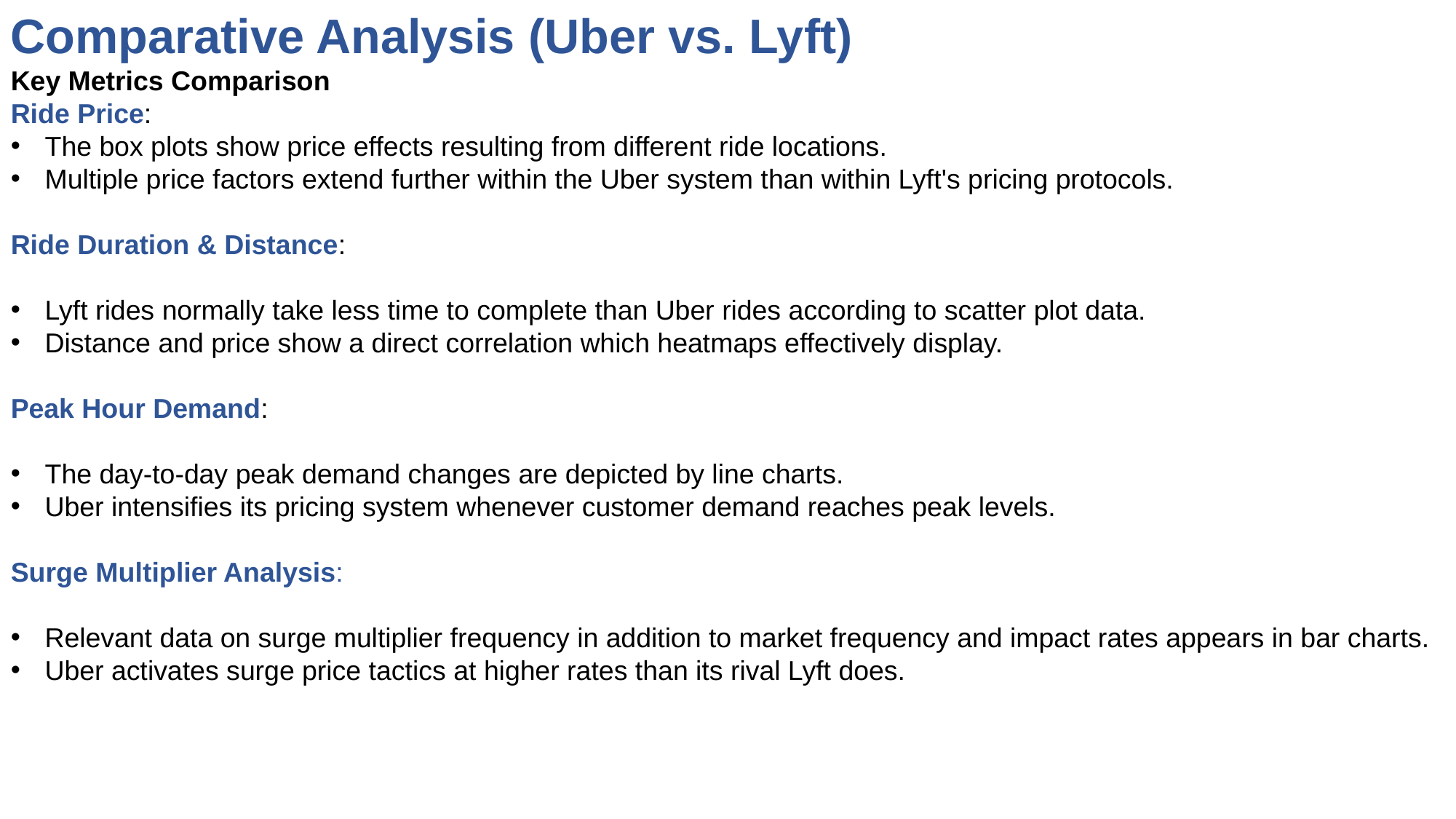

Comparative Analysis (Uber vs. Lyft)
Key Metrics Comparison
Ride Price:
The box plots show price effects resulting from different ride locations.
Multiple price factors extend further within the Uber system than within Lyft's pricing protocols.

Ride Duration & Distance:

Lyft rides normally take less time to complete than Uber rides according to scatter plot data.
Distance and price show a direct correlation which heatmaps effectively display.

Peak Hour Demand:

The day-to-day peak demand changes are depicted by line charts.
Uber intensifies its pricing system whenever customer demand reaches peak levels.

Surge Multiplier Analysis:

Relevant data on surge multiplier frequency in addition to market frequency and impact rates appears in bar charts.
Uber activates surge price tactics at higher rates than its rival Lyft does.